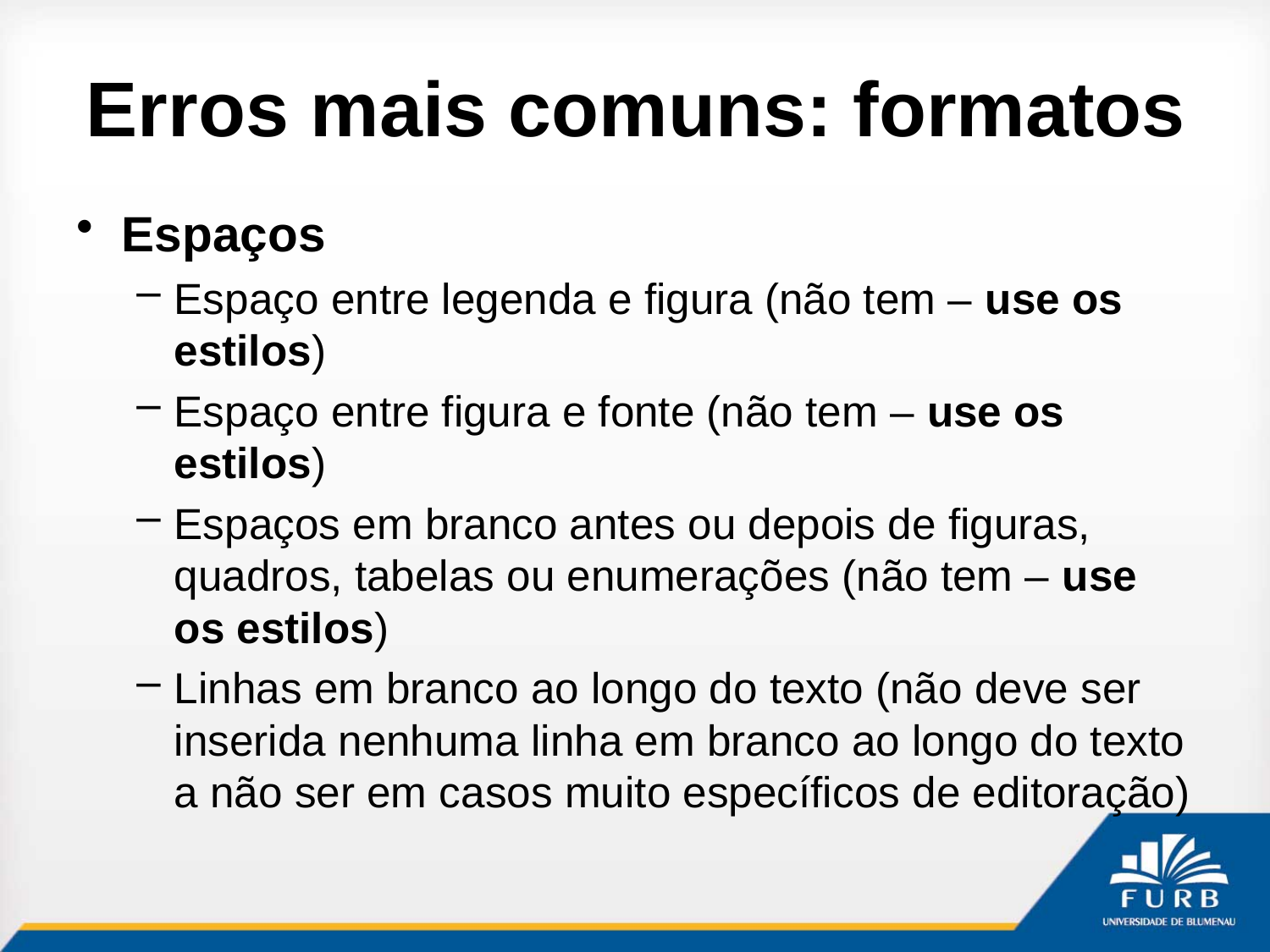

# Erros mais comuns: formatos
Espaços
Espaço entre legenda e figura (não tem – use os estilos)
Espaço entre figura e fonte (não tem – use os estilos)
Espaços em branco antes ou depois de figuras, quadros, tabelas ou enumerações (não tem – use os estilos)
Linhas em branco ao longo do texto (não deve ser inserida nenhuma linha em branco ao longo do texto a não ser em casos muito específicos de editoração)